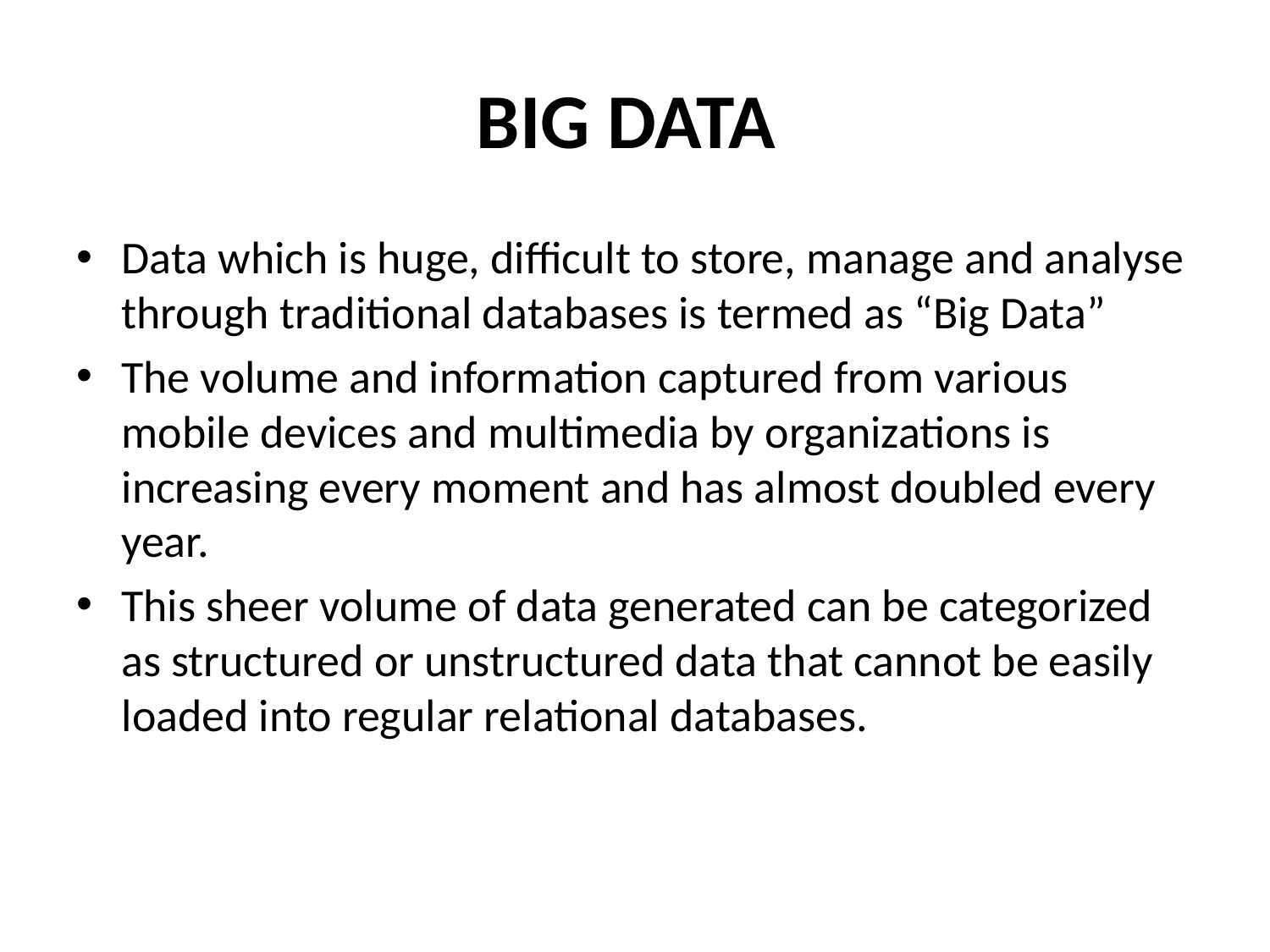

# BIG DATA
Data which is huge, difficult to store, manage and analyse through traditional databases is termed as “Big Data”
The volume and information captured from various mobile devices and multimedia by organizations is increasing every moment and has almost doubled every year.
This sheer volume of data generated can be categorized as structured or unstructured data that cannot be easily loaded into regular relational databases.